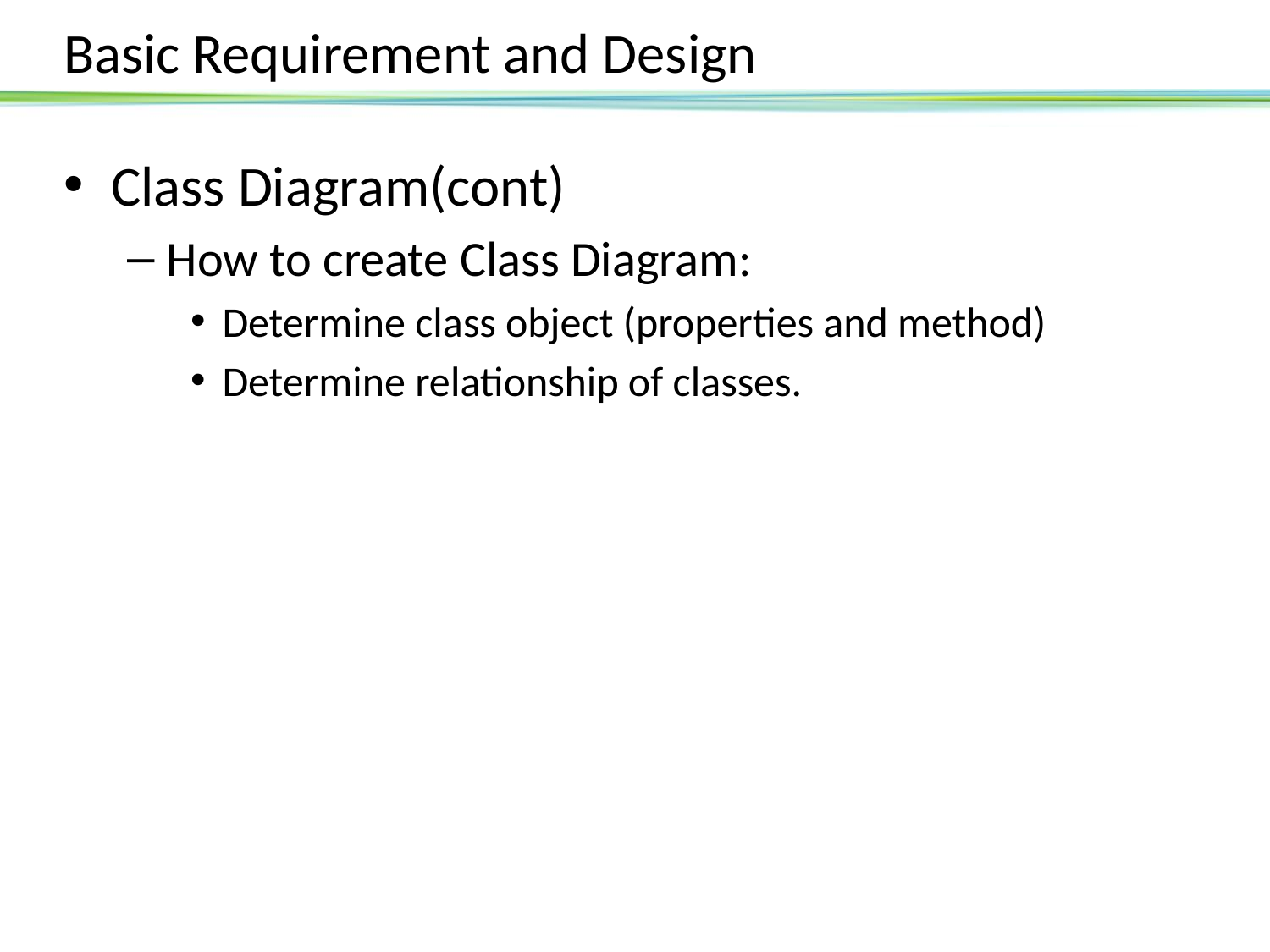

# Basic Requirement and Design
Class Diagram(cont)
How to create Class Diagram:
Determine class object (properties and method)
Determine relationship of classes.